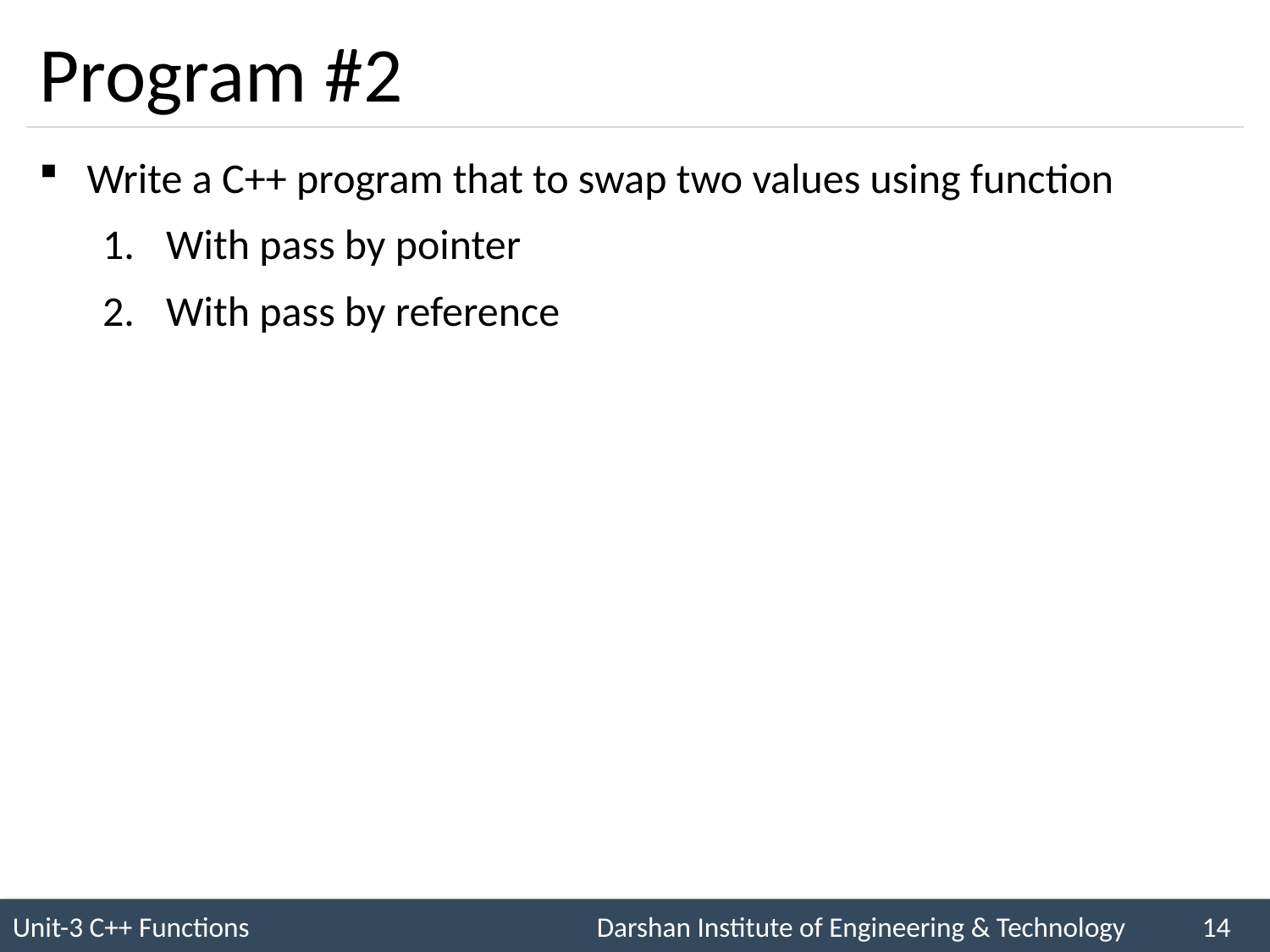

# Program #2
Write a C++ program that to swap two values using function
With pass by pointer
With pass by reference